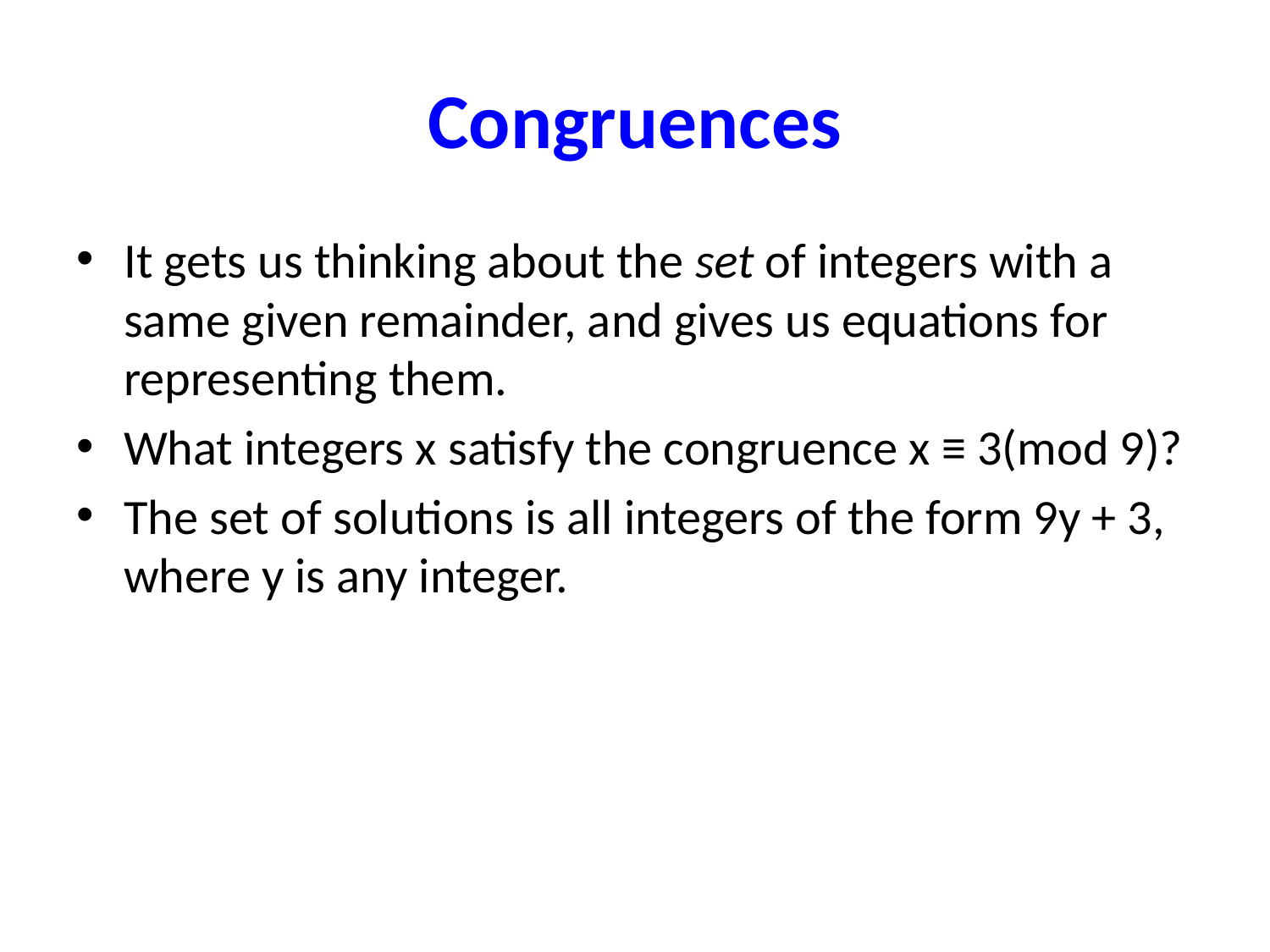

# Congruences
It gets us thinking about the set of integers with a same given remainder, and gives us equations for representing them.
What integers x satisfy the congruence x ≡ 3(mod 9)?
The set of solutions is all integers of the form 9y + 3, where y is any integer.